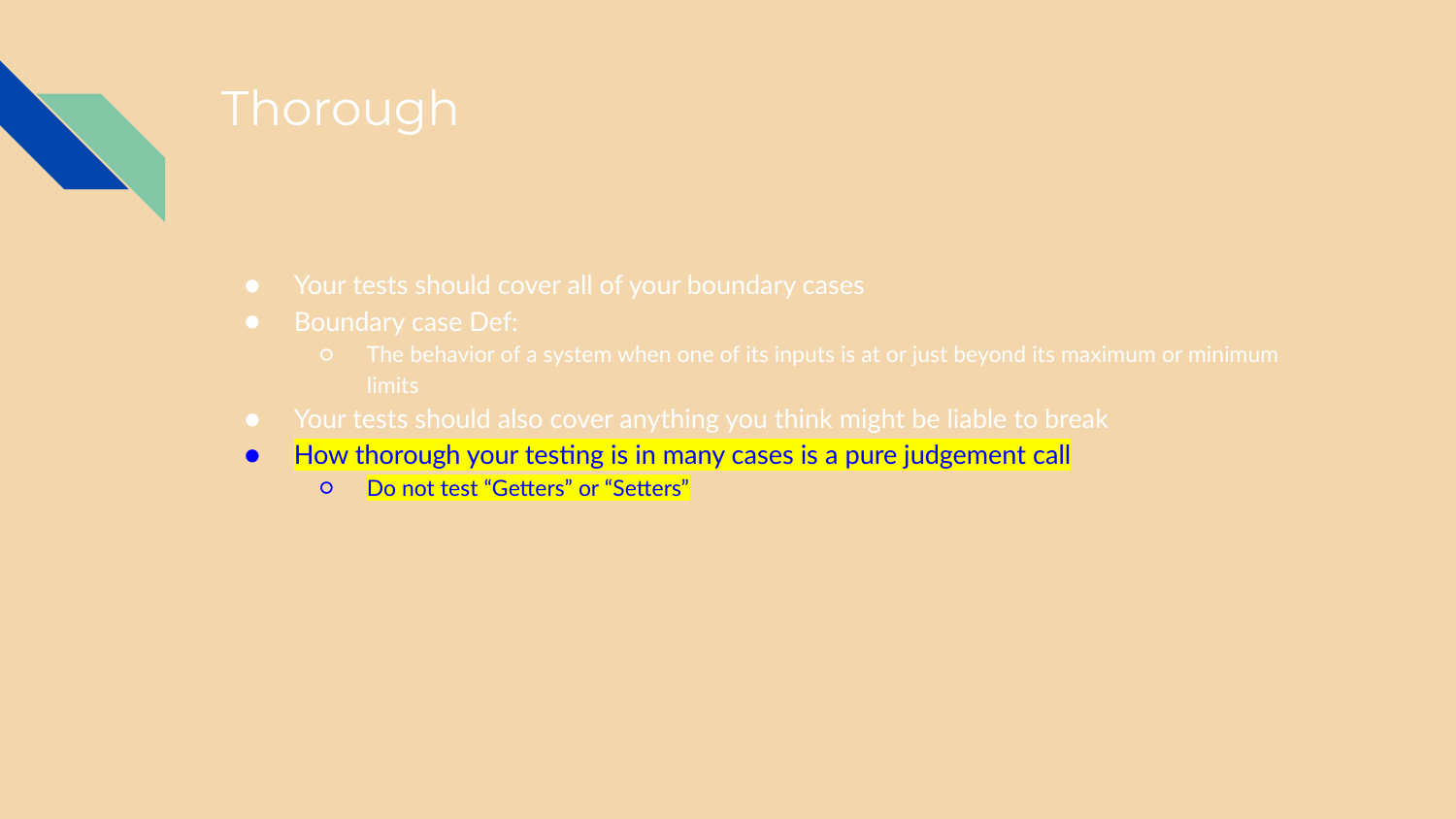

# Thorough
Your tests should cover all of your boundary cases
Boundary case Def:
The behavior of a system when one of its inputs is at or just beyond its maximum or minimum limits
Your tests should also cover anything you think might be liable to break
How thorough your testing is in many cases is a pure judgement call
Do not test “Getters” or “Setters”